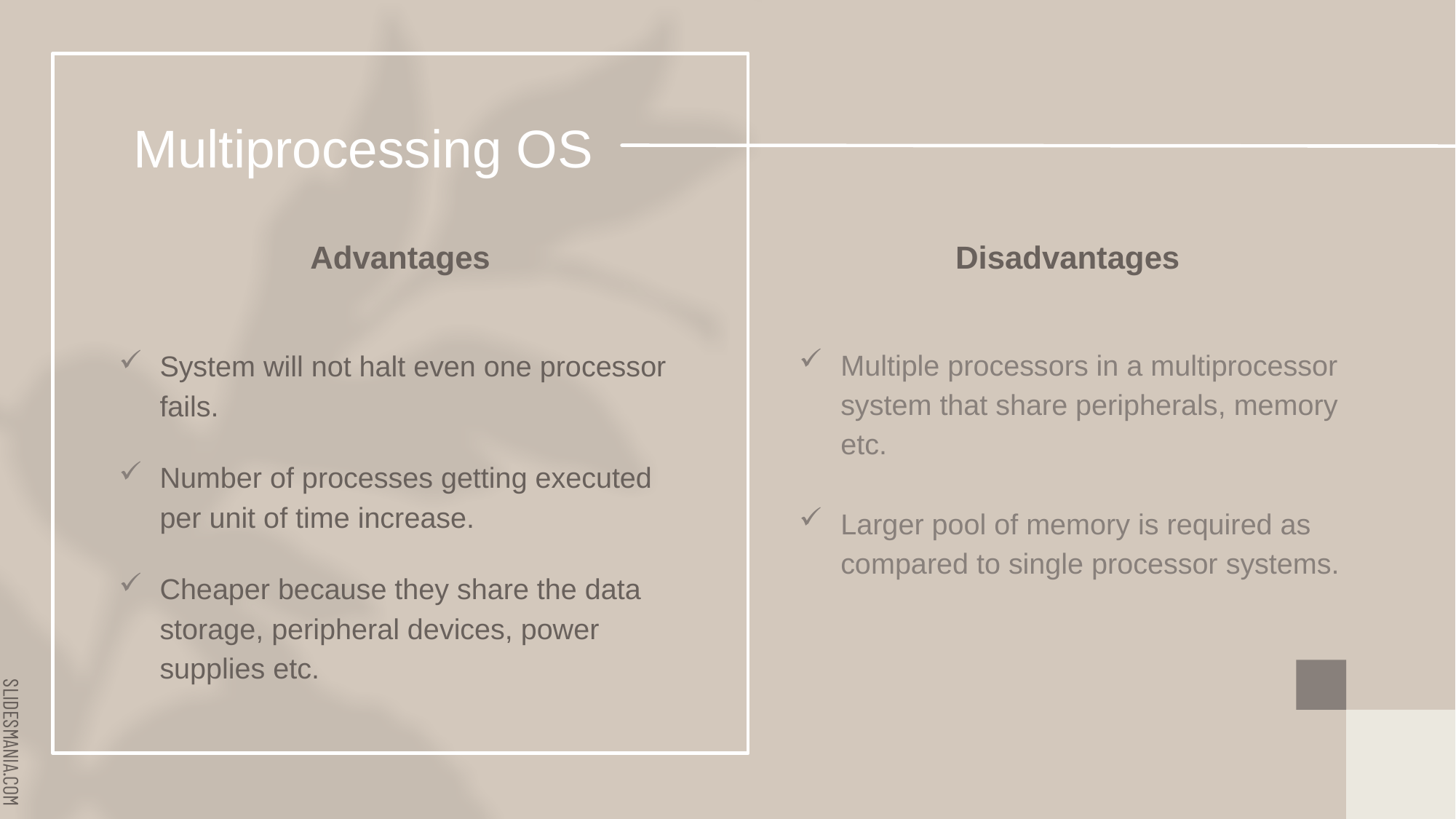

# Multiprocessing OS
Advantages
Disadvantages
Multiple processors in a multiprocessor system that share peripherals, memory etc.

Larger pool of memory is required as compared to single processor systems.
System will not halt even one processor fails.
Number of processes getting executed per unit of time increase.
Cheaper because they share the data storage, peripheral devices, power supplies etc.